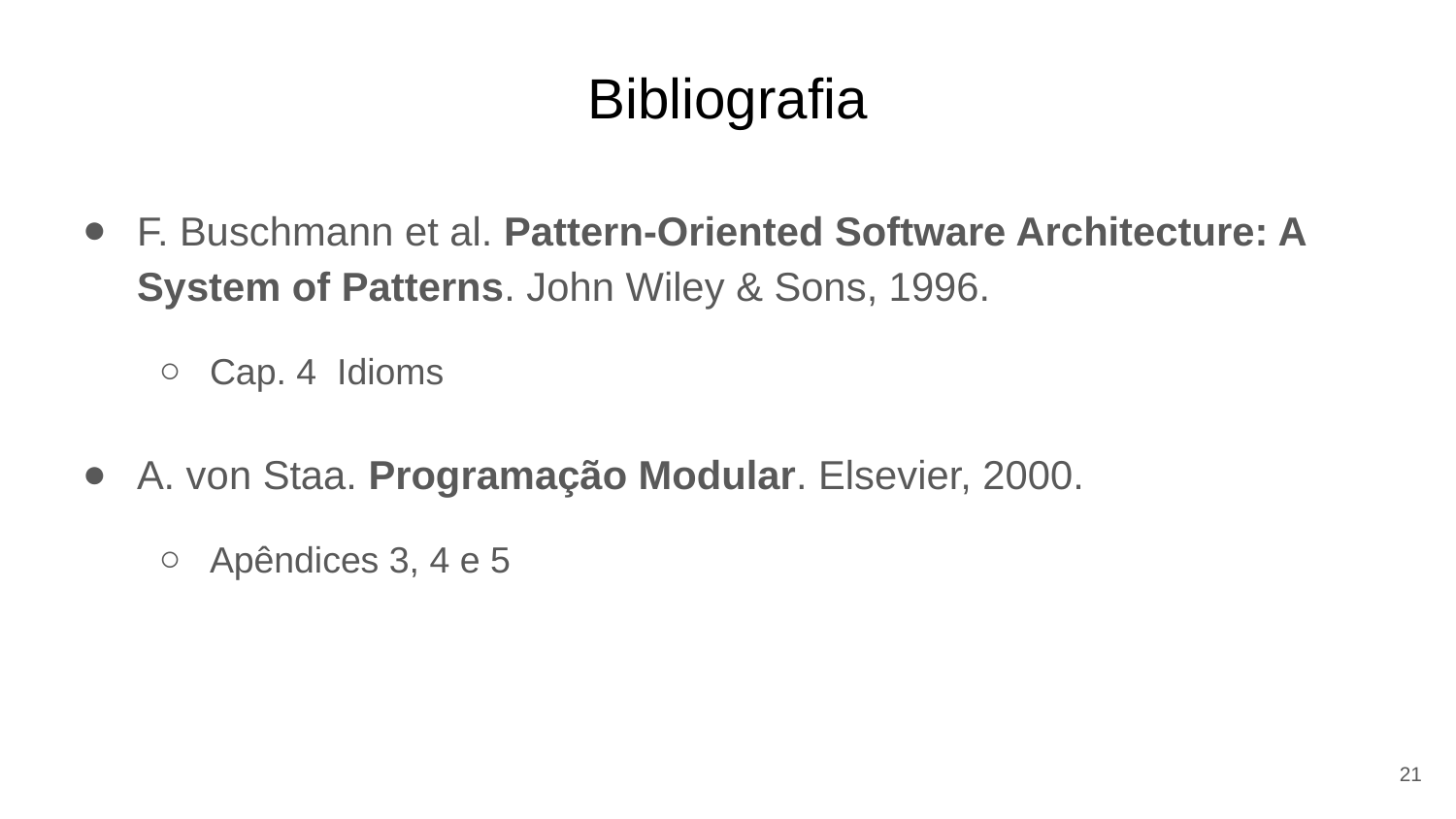

# Bibliografia
F. Buschmann et al. Pattern-Oriented Software Architecture: A System of Patterns. John Wiley & Sons, 1996.
Cap. 4  Idioms

A. von Staa. Programação Modular. Elsevier, 2000.
Apêndices 3, 4 e 5
21